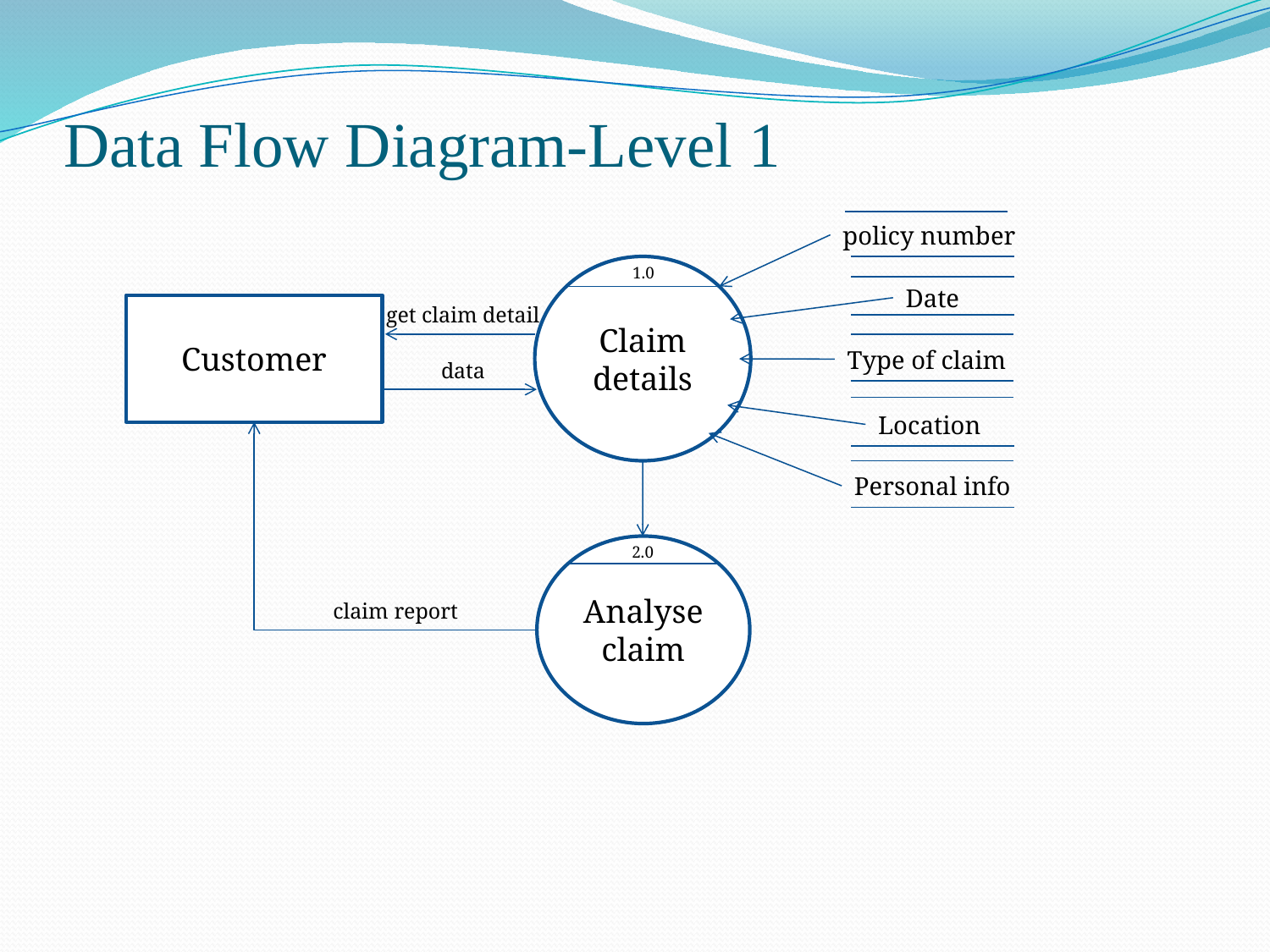

# Data Flow Diagram-Level 1
policy number
Claim
details
1.0
Date
Customer
get claim detail
Type of claim
data
Location
Personal info
Analyse claim
2.0
claim report